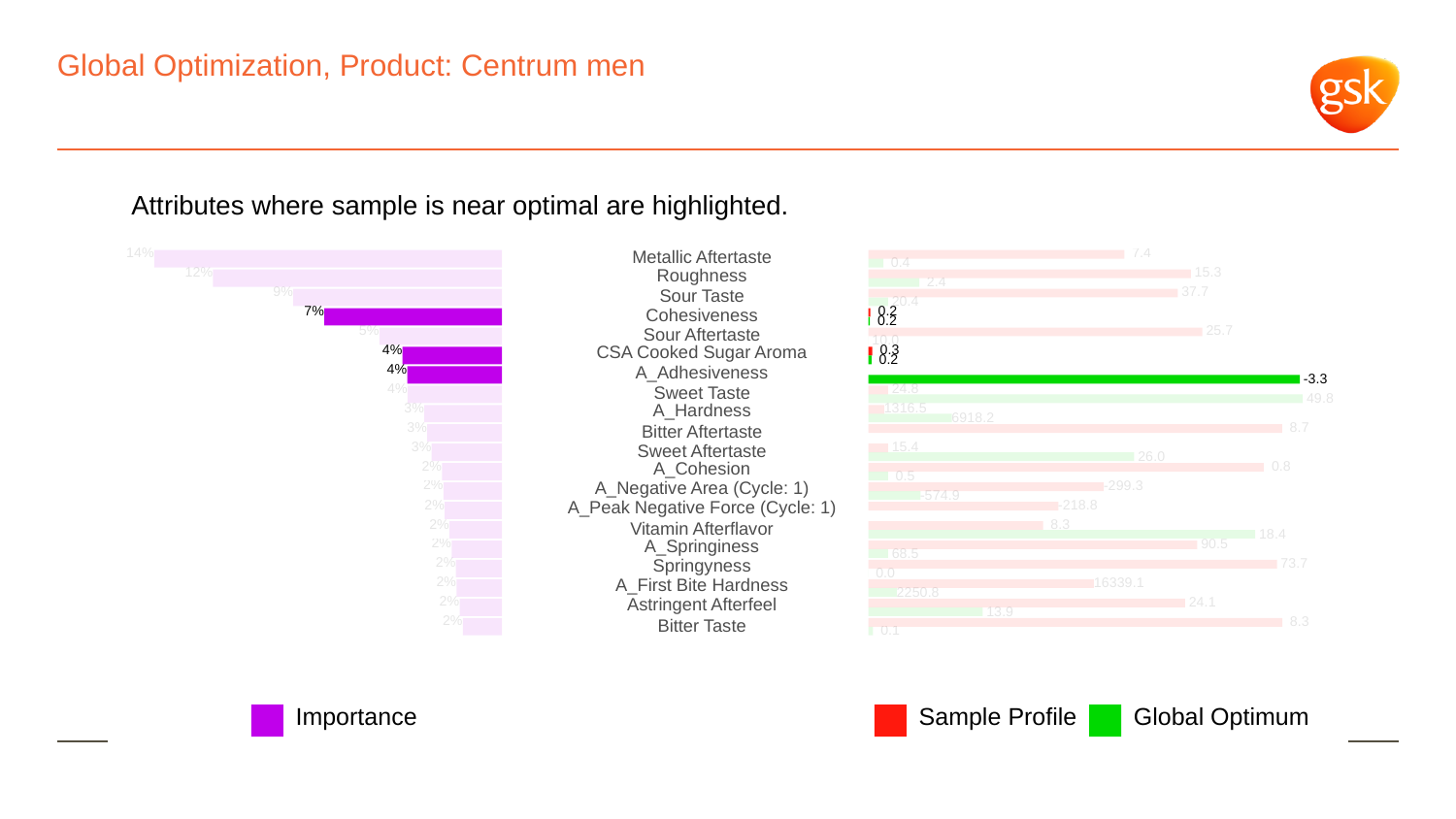

# Global Optimization, Product: Centrum men

Attributes where sample is near optimal are highlighted.

14%
  7.4

Metallic Aftertaste
  0.4

12%
Roughness
 15.3

  2.4

9%
 37.7

Sour Taste
 20.4

7%
  0.2

Cohesiveness
  0.2

5%
 25.7

Sour Aftertaste
 10.0

4%
CSA Cooked Sugar Aroma
  0.3

  0.2

4%
A_Adhesiveness

 -3.3

4%
 24.8

Sweet Taste
 49.8

3%
1316.5
A_Hardness

6918.2

3%
  8.7

Bitter Aftertaste
3%
 15.4

Sweet Aftertaste
 26.0

2%
A_Cohesion
  0.8

  0.5

2%
A_Negative Area (Cycle: 1)
-299.3

-574.9

2%
A_Peak Negative Force (Cycle: 1)
-218.8

2%
  8.3

Vitamin Afterflavor
 18.4

2%
A_Springiness
 90.5

 68.5

2%
Springyness
 73.7

  0.0

2%
16339.1
A_First Bite Hardness

2250.8

2%
Astringent Afterfeel
 24.1

 13.9

2%
  8.3

Bitter Taste
  0.1

Global Optimum
Sample Profile
Importance